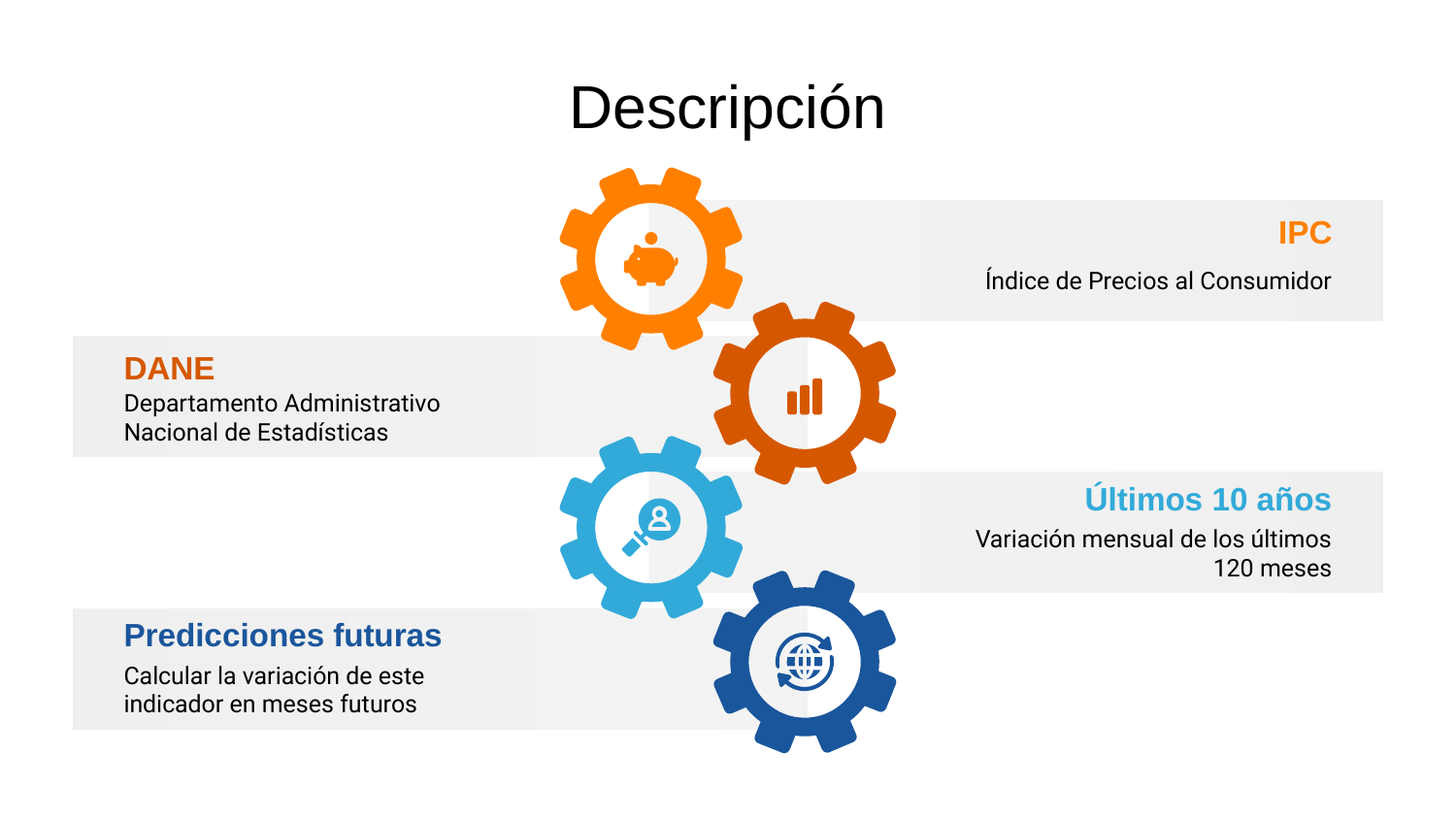

# Descripción

IPC

Índice de Precios al Consumidor

DANE

Departamento Administrativo Nacional de Estadísticas

Últimos 10 años

Variación mensual de los últimos 120 meses

Predicciones futuras

Calcular la variación de este indicador en meses futuros